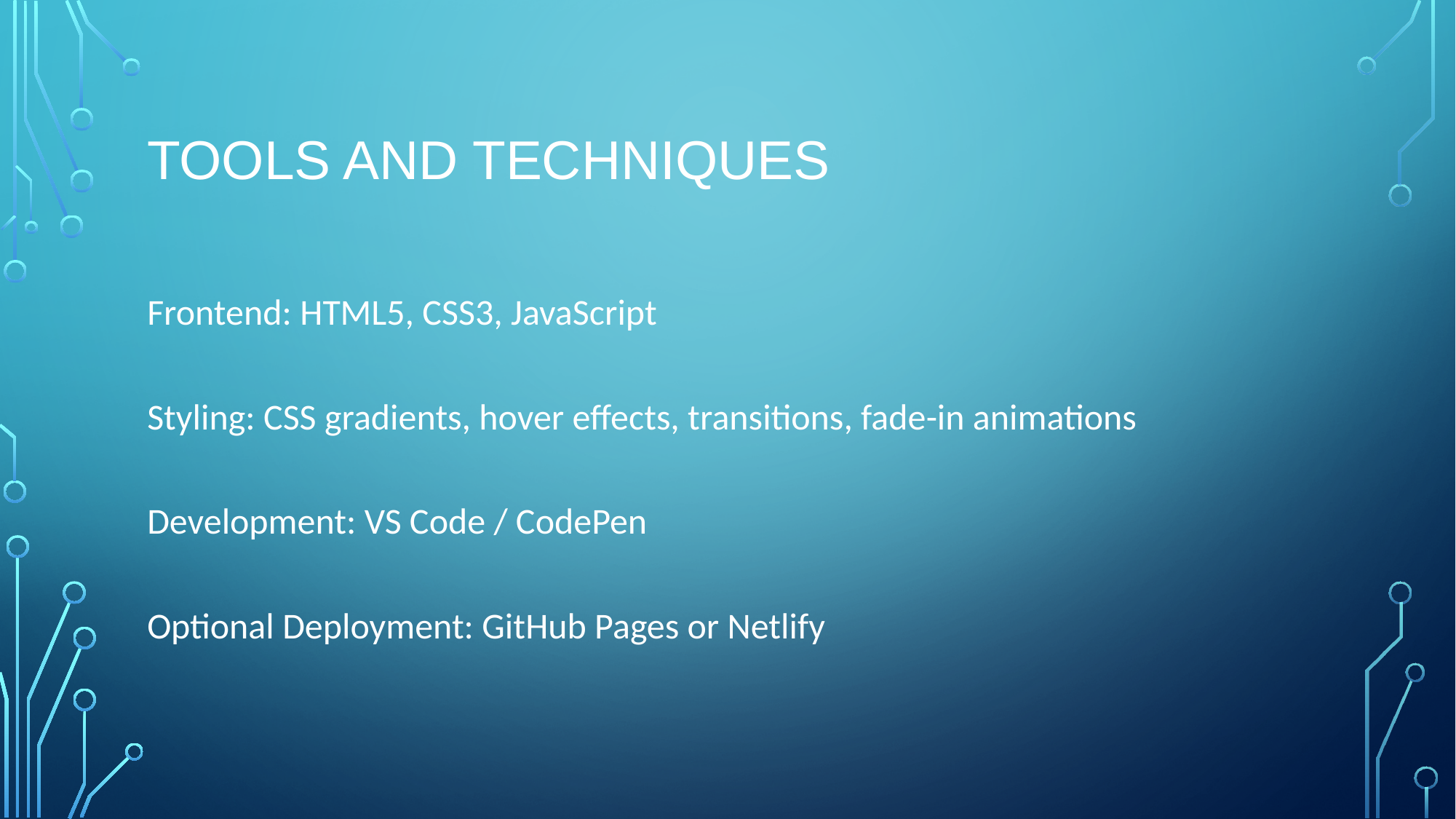

# Tools and techniques
Frontend: HTML5, CSS3, JavaScript

Styling: CSS gradients, hover effects, transitions, fade-in animations

Development: VS Code / CodePen

Optional Deployment: GitHub Pages or Netlify